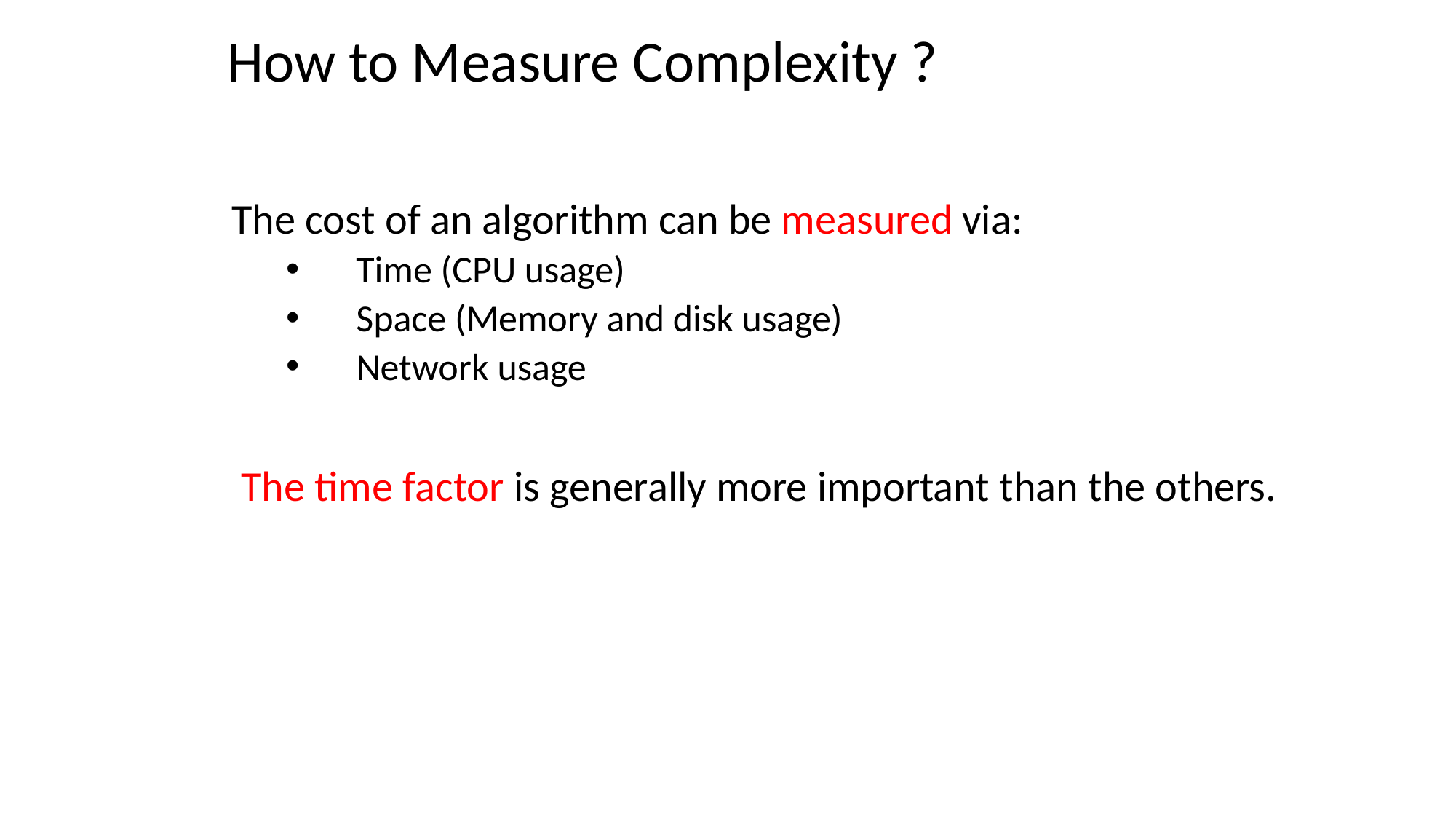

How to Measure Complexity ?

The cost of an algorithm can be measured via:
     Time (CPU usage)
     Space (Memory and disk usage)
     Network usage

 The time factor is generally more important than the others.